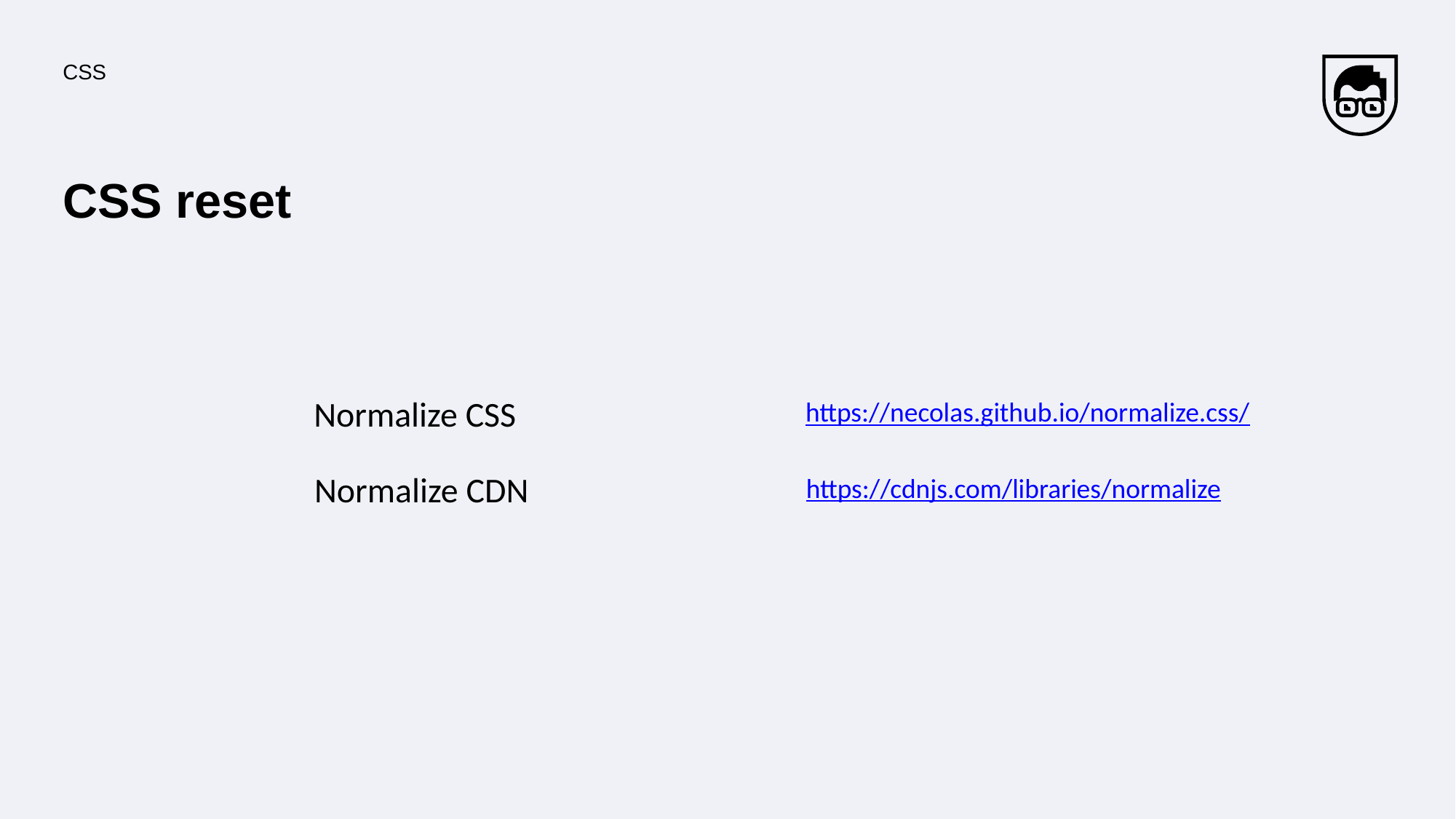

CSS
# CSS reset
Normalize CSS
https://necolas.github.io/normalize.css/
Normalize CDN
https://cdnjs.com/libraries/normalize